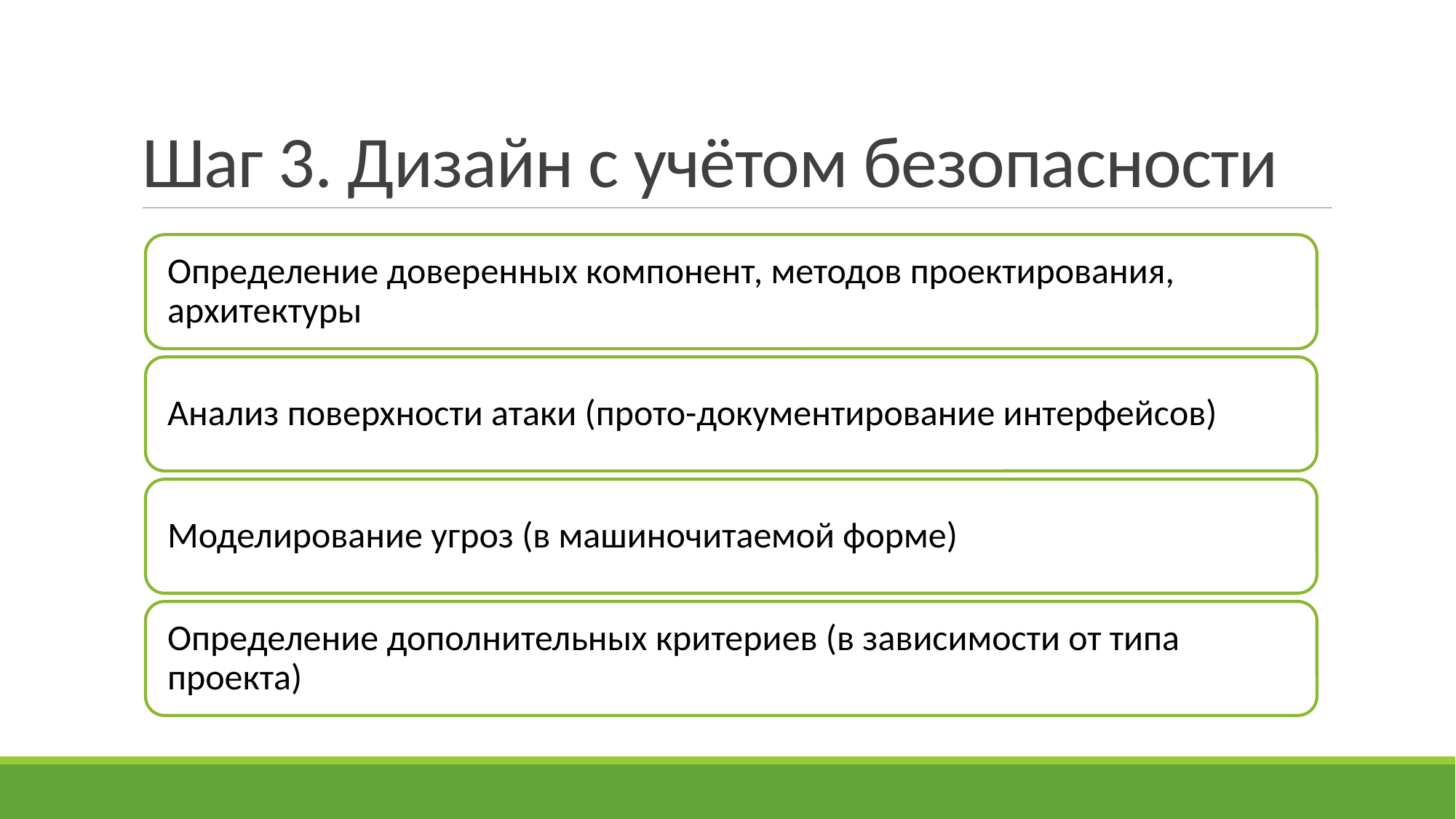

# Шаг 3. Дизайн с учётом безопасности
Определение доверенных компонент, методов проектирования, архитектуры
Анализ поверхности атаки (прото-документирование интерфейсов)
Моделирование угроз (в машиночитаемой форме)
Определение дополнительных критериев (в зависимости от типа проекта)